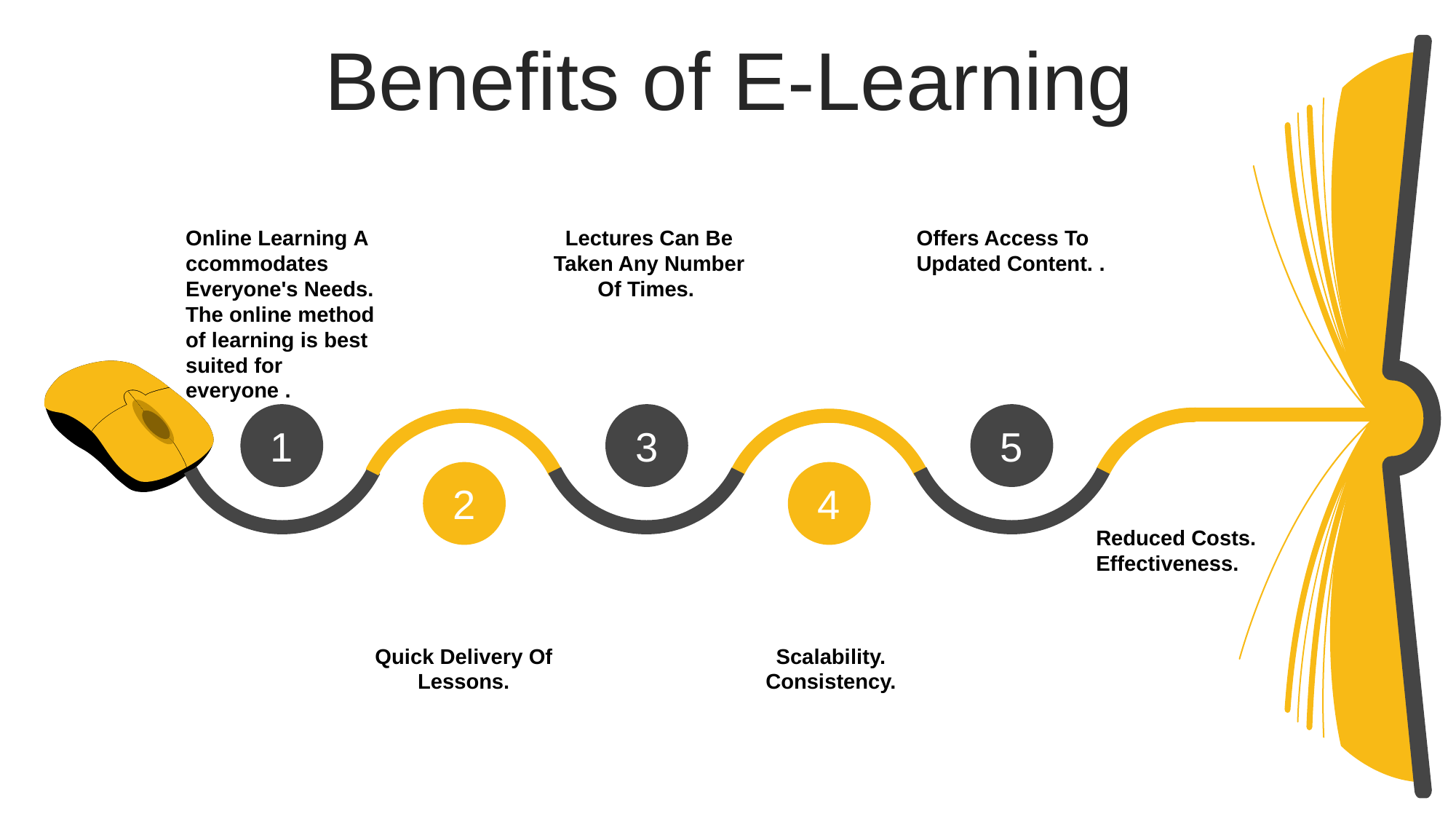

Benefits of E-Learning

Online Learning Accommodates Everyone's Needs. The online method of learning is best suited for everyone .

Lectures Can Be Taken Any Number Of Times.

Offers Access To Updated Content. .

1
3
5
2
4

Reduced Costs.
Effectiveness.

Quick Delivery Of Lessons.

Scalability.
Consistency.